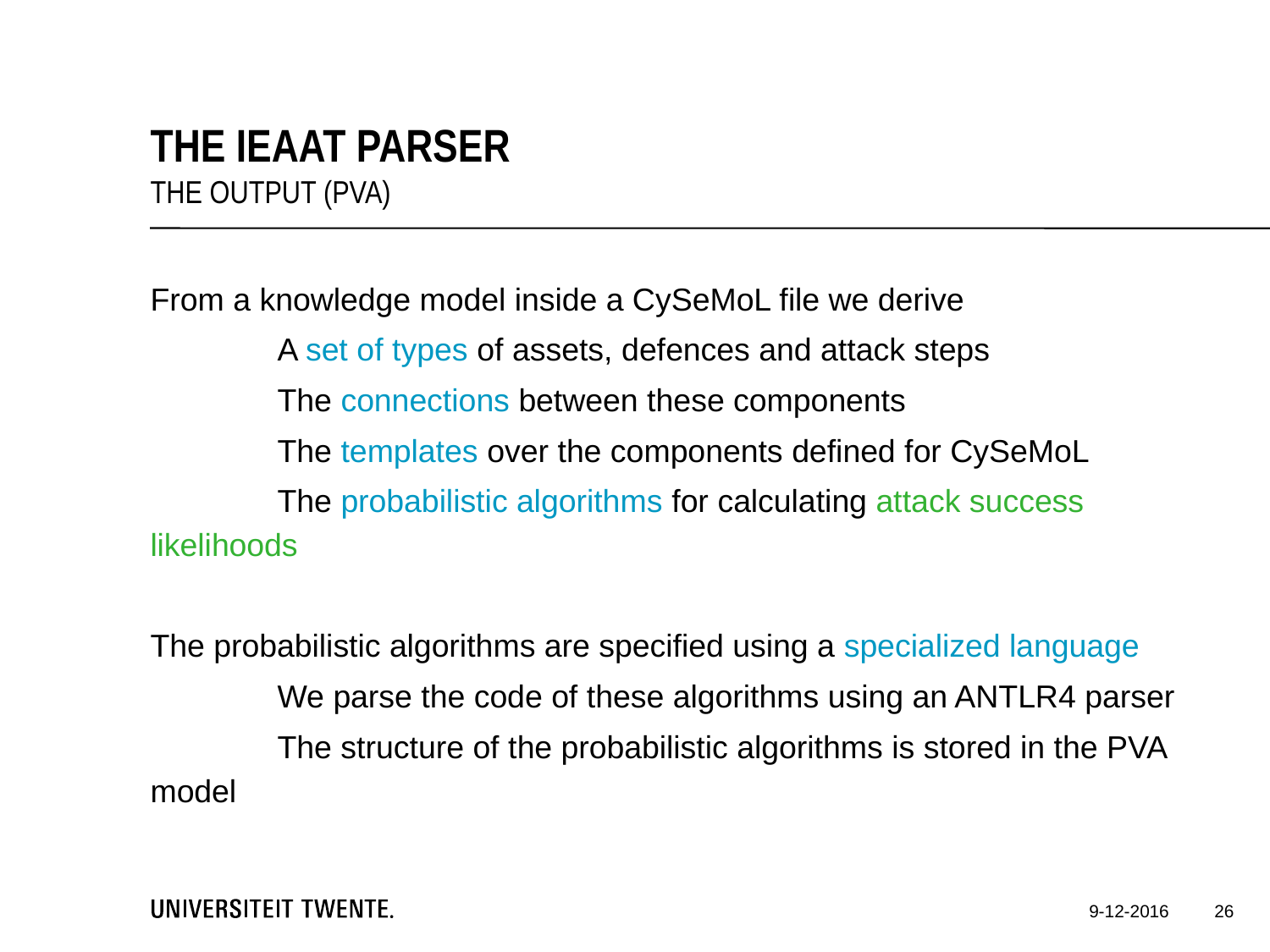

The IEAAT Parser
The output (PVA)
From a knowledge model inside a CySeMoL file we derive
	A set of types of assets, defences and attack steps
	The connections between these components
	The templates over the components defined for CySeMoL
	The probabilistic algorithms for calculating attack success likelihoods

The probabilistic algorithms are specified using a specialized language
	We parse the code of these algorithms using an ANTLR4 parser
	The structure of the probabilistic algorithms is stored in the PVA model
26
9-12-2016